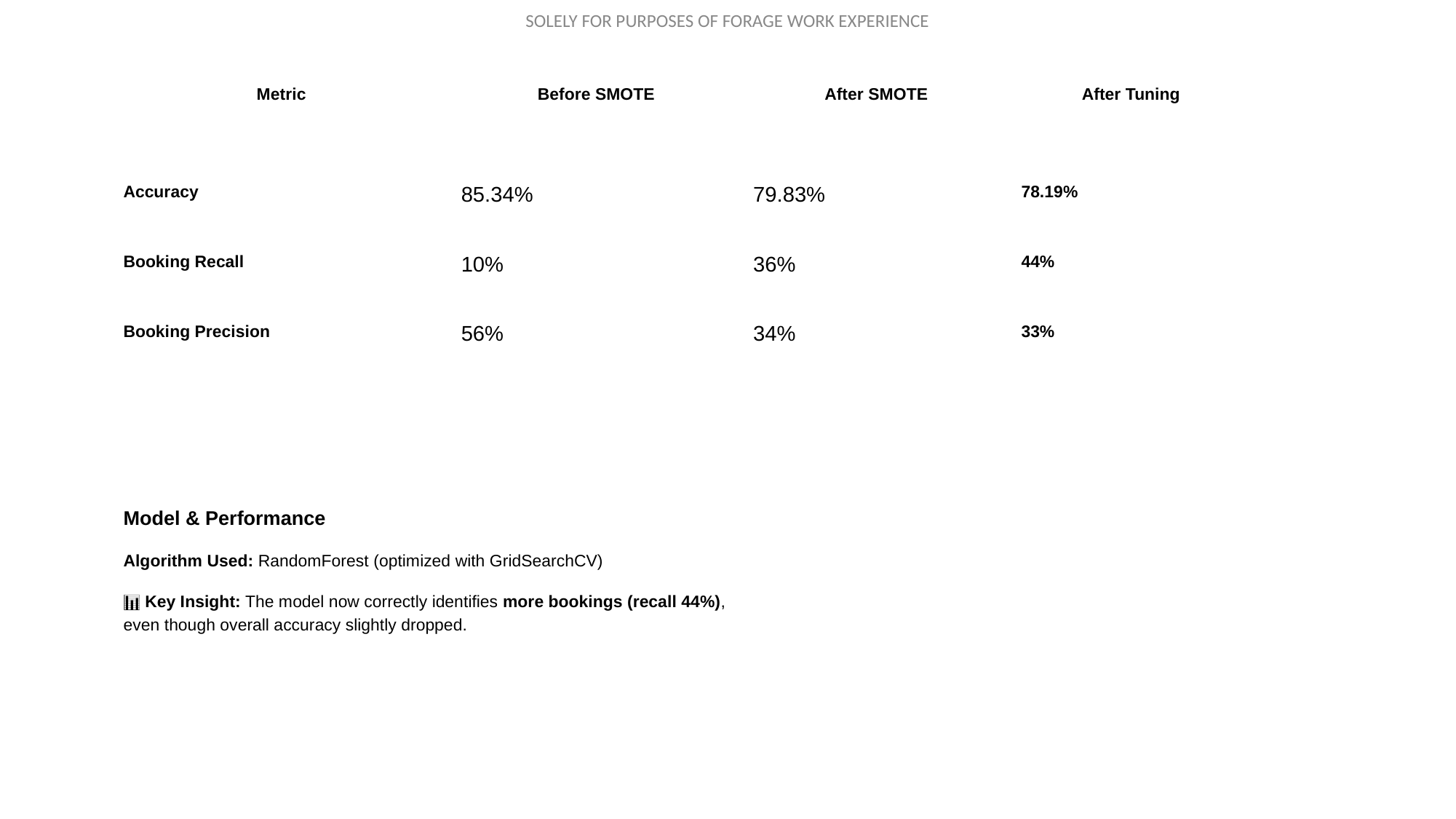

| Metric | Before SMOTE | After SMOTE | After Tuning |
| --- | --- | --- | --- |
| Accuracy | 85.34% | 79.83% | 78.19% |
| Booking Recall | 10% | 36% | 44% |
| Booking Precision | 56% | 34% | 33% |
Model & Performance
Algorithm Used: RandomForest (optimized with GridSearchCV)
📊 Key Insight: The model now correctly identifies more bookings (recall 44%), even though overall accuracy slightly dropped.